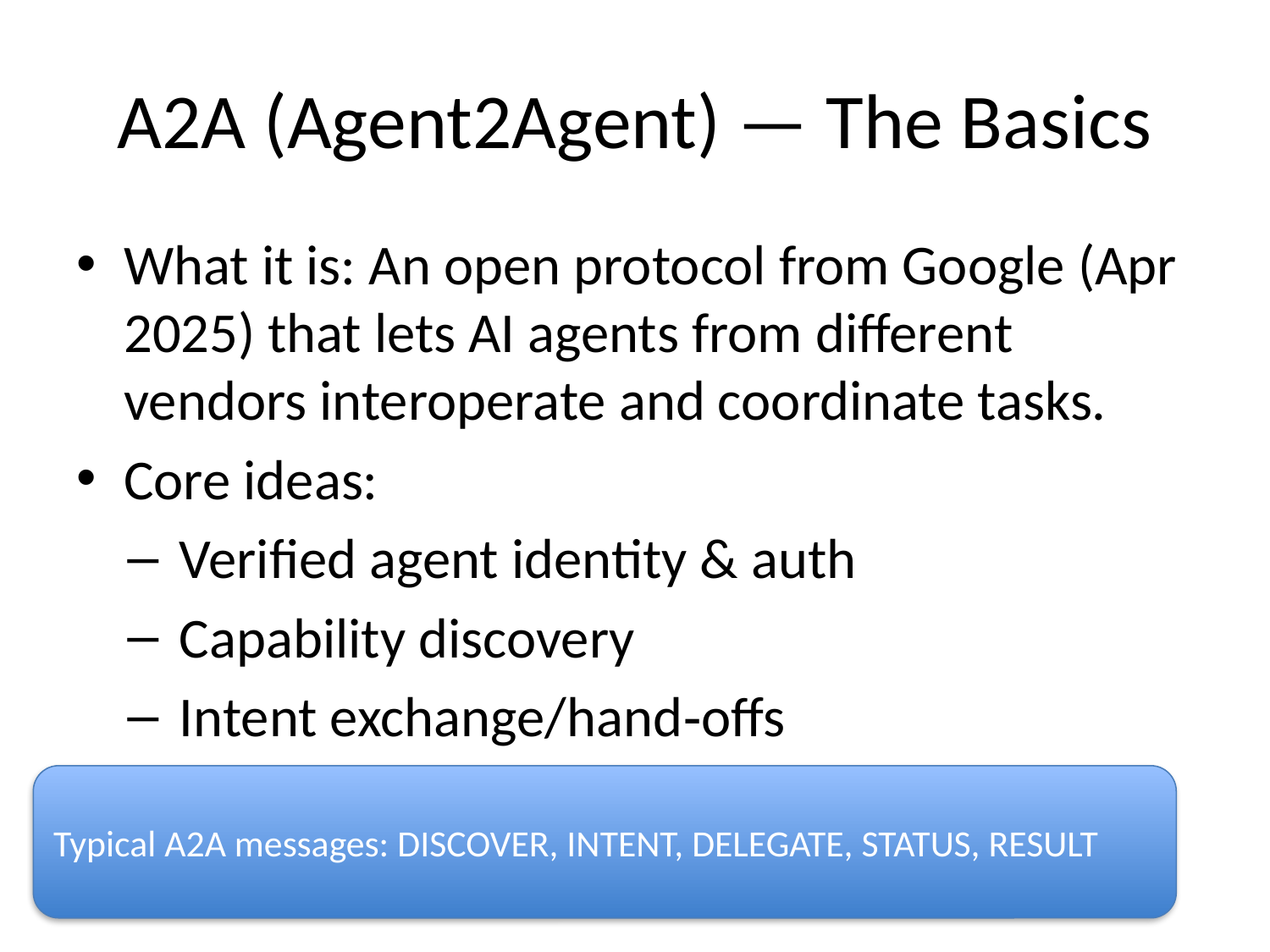

# A2A (Agent2Agent) — The Basics
What it is: An open protocol from Google (Apr 2025) that lets AI agents from different vendors interoperate and coordinate tasks.
Core ideas:
Verified agent identity & auth
Capability discovery
Intent exchange/hand‑offs
Audit logging.

Typical A2A messages: DISCOVER, INTENT, DELEGATE, STATUS, RESULT